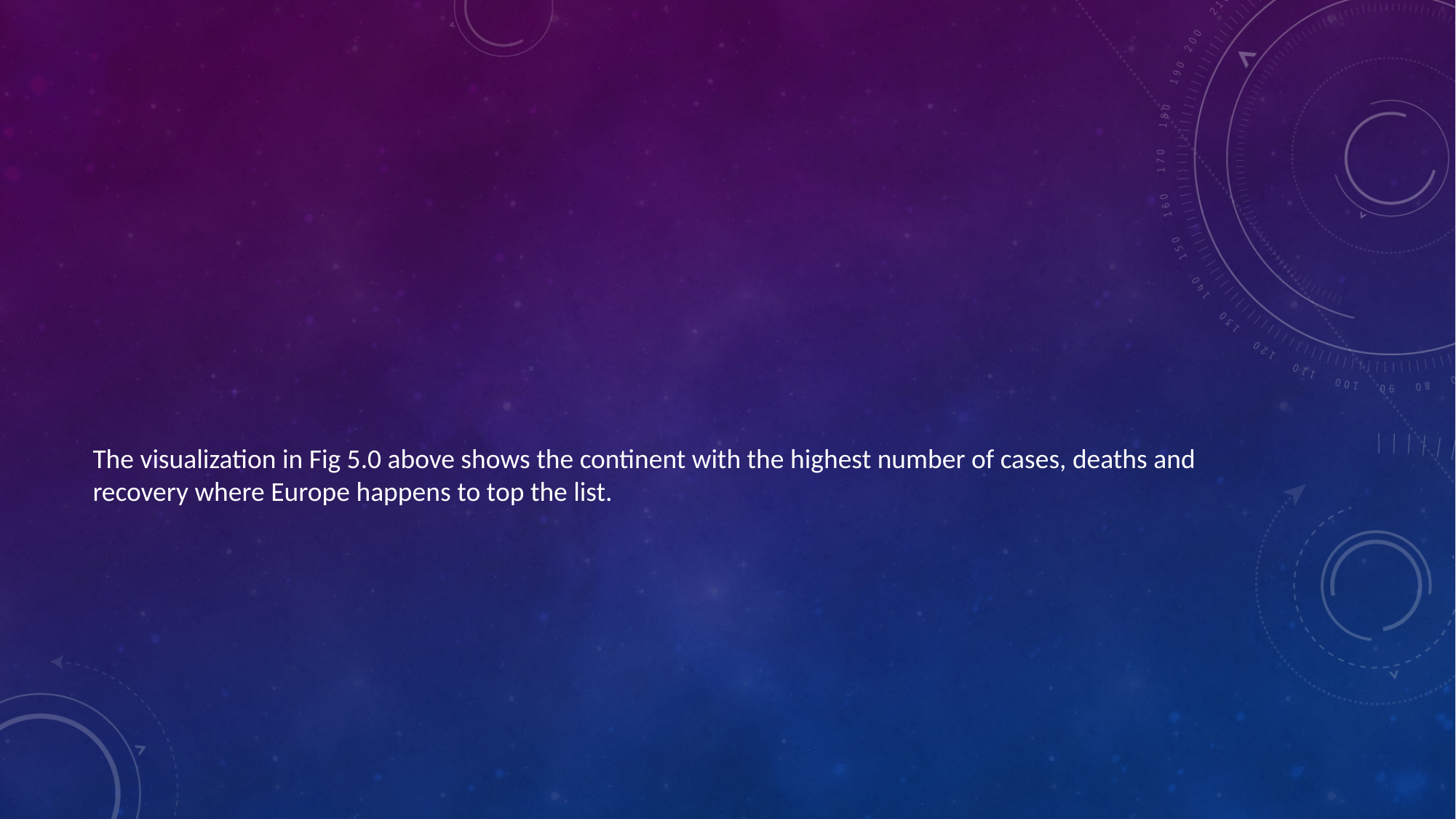

#
The visualization in Fig 5.0 above shows the continent with the highest number of cases, deaths and recovery where Europe happens to top the list.